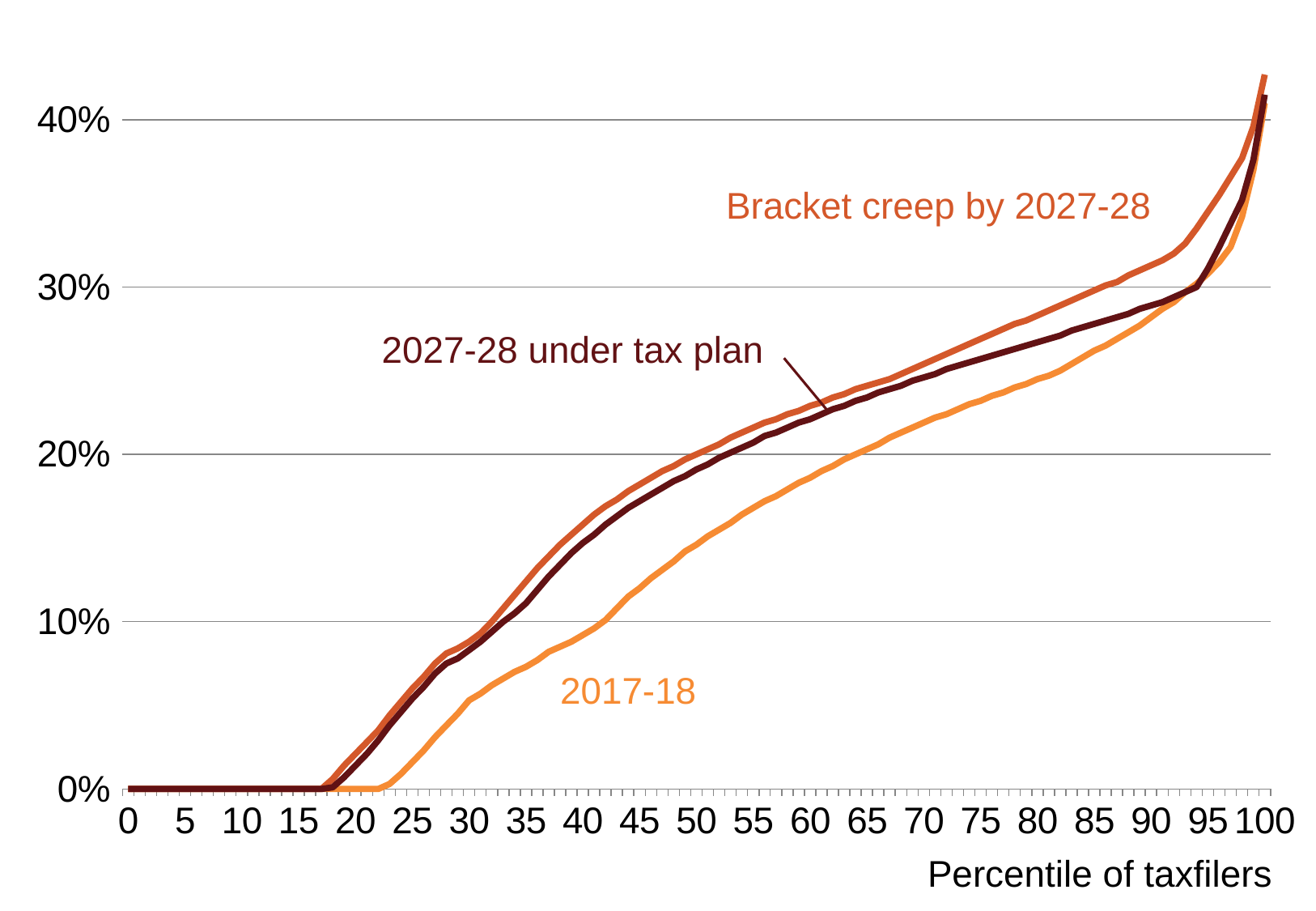

### Chart

| Category | 2017-18 baseline | Bracket creep | PIT plan |
|---|---|---|---|
| 0.0 | 0.0 | 0.0 | 0.0 |
| 1.0 | 0.0 | 0.0 | 0.0 |
| 2.0 | 0.0 | 0.0 | 0.0 |
| 3.0 | 0.0 | 0.0 | 0.0 |
| 4.0 | 0.0 | 0.0 | 0.0 |
| 5.0 | 0.0 | 0.0 | 0.0 |
| 6.0 | 0.0 | 0.0 | 0.0 |
| 7.0 | 0.0 | 0.0 | 0.0 |
| 8.0 | 0.0 | 0.0 | 0.0 |
| 9.0 | 0.0 | 0.0 | 0.0 |
| 10.0 | 0.0 | 0.0 | 0.0 |
| 11.0 | 0.0 | 0.0 | 0.0 |
| 12.0 | 0.0 | 0.0 | 0.0 |
| 13.0 | 0.0 | 0.0 | 0.0 |
| 14.0 | 0.0 | 0.0 | 0.0 |
| 15.0 | 0.0 | 0.0 | 0.0 |
| 16.0 | 0.0 | 0.0 | 0.0 |
| 17.0 | 0.0 | 0.0 | 0.0 |
| 18.0 | 0.0 | 0.006 | 0.001 |
| 19.0 | 0.0 | 0.014 | 0.007 |
| 20.0 | 0.0 | 0.021 | 0.014 |
| 21.0 | 0.0 | 0.028 | 0.021 |
| 22.0 | 0.0 | 0.035 | 0.029 |
| 23.0 | 0.003 | 0.044 | 0.038 |
| 24.0 | 0.009 | 0.052 | 0.046 |
| 25.0 | 0.016 | 0.06 | 0.054 |
| 26.0 | 0.023 | 0.067 | 0.061 |
| 27.0 | 0.031 | 0.075 | 0.069 |
| 28.0 | 0.038 | 0.081 | 0.075 |
| 29.0 | 0.045 | 0.084 | 0.078 |
| 30.0 | 0.053 | 0.088 | 0.083 |
| 31.0 | 0.057 | 0.093 | 0.088 |
| 32.0 | 0.062 | 0.1 | 0.094 |
| 33.0 | 0.066 | 0.108 | 0.1 |
| 34.0 | 0.07 | 0.116 | 0.105 |
| 35.0 | 0.073 | 0.124 | 0.111 |
| 36.0 | 0.077 | 0.132 | 0.119 |
| 37.0 | 0.082 | 0.139 | 0.127 |
| 38.0 | 0.085 | 0.146 | 0.134 |
| 39.0 | 0.088 | 0.152 | 0.141 |
| 40.0 | 0.092 | 0.158 | 0.147 |
| 41.0 | 0.096 | 0.164 | 0.152 |
| 42.0 | 0.101 | 0.169 | 0.158 |
| 43.0 | 0.108 | 0.173 | 0.163 |
| 44.0 | 0.115 | 0.178 | 0.168 |
| 45.0 | 0.12 | 0.182 | 0.172 |
| 46.0 | 0.126 | 0.186 | 0.176 |
| 47.0 | 0.131 | 0.19 | 0.18 |
| 48.0 | 0.136 | 0.193 | 0.184 |
| 49.0 | 0.142 | 0.197 | 0.187 |
| 50.0 | 0.146 | 0.2 | 0.191 |
| 51.0 | 0.151 | 0.203 | 0.194 |
| 52.0 | 0.155 | 0.206 | 0.198 |
| 53.0 | 0.159 | 0.21 | 0.201 |
| 54.0 | 0.164 | 0.213 | 0.204 |
| 55.0 | 0.168 | 0.216 | 0.207 |
| 56.0 | 0.172 | 0.219 | 0.211 |
| 57.0 | 0.175 | 0.221 | 0.213 |
| 58.0 | 0.179 | 0.224 | 0.216 |
| 59.0 | 0.183 | 0.226 | 0.219 |
| 60.0 | 0.186 | 0.229 | 0.221 |
| 61.0 | 0.19 | 0.231 | 0.224 |
| 62.0 | 0.193 | 0.234 | 0.227 |
| 63.0 | 0.197 | 0.236 | 0.229 |
| 64.0 | 0.2 | 0.239 | 0.232 |
| 65.0 | 0.203 | 0.241 | 0.234 |
| 66.0 | 0.206 | 0.243 | 0.237 |
| 67.0 | 0.21 | 0.245 | 0.239 |
| 68.0 | 0.213 | 0.248 | 0.241 |
| 69.0 | 0.216 | 0.251 | 0.244 |
| 70.0 | 0.219 | 0.254 | 0.246 |
| 71.0 | 0.222 | 0.257 | 0.248 |
| 72.0 | 0.224 | 0.26 | 0.251 |
| 73.0 | 0.227 | 0.263 | 0.253 |
| 74.0 | 0.23 | 0.266 | 0.255 |
| 75.0 | 0.232 | 0.269 | 0.257 |
| 76.0 | 0.235 | 0.272 | 0.259 |
| 77.0 | 0.237 | 0.275 | 0.261 |
| 78.0 | 0.24 | 0.278 | 0.263 |
| 79.0 | 0.242 | 0.28 | 0.265 |
| 80.0 | 0.245 | 0.283 | 0.267 |
| 81.0 | 0.247 | 0.286 | 0.269 |
| 82.0 | 0.25 | 0.289 | 0.271 |
| 83.0 | 0.254 | 0.292 | 0.274 |
| 84.0 | 0.258 | 0.295 | 0.276 |
| 85.0 | 0.262 | 0.298 | 0.278 |
| 86.0 | 0.265 | 0.301 | 0.28 |
| 87.0 | 0.269 | 0.303 | 0.282 |
| 88.0 | 0.273 | 0.307 | 0.284 |
| 89.0 | 0.277 | 0.31 | 0.287 |
| 90.0 | 0.282 | 0.313 | 0.289 |
| 91.0 | 0.287 | 0.316 | 0.291 |
| 92.0 | 0.291 | 0.32 | 0.294 |
| 93.0 | 0.297 | 0.326 | 0.297 |
| 94.0 | 0.302 | 0.335 | 0.3 |
| 95.0 | 0.308 | 0.345 | 0.311 |
| 96.0 | 0.315 | 0.355 | 0.324 |
| 97.0 | 0.324 | 0.366 | 0.338 |
| 98.0 | 0.342 | 0.377 | 0.352 |
| 99.0 | 0.37 | 0.396 | 0.376 |
| 100.0 | 0.41 | 0.427 | 0.415 |
Bracket creep by 2027-28
2027-28 under tax plan
2017-18
Percentile of taxfilers